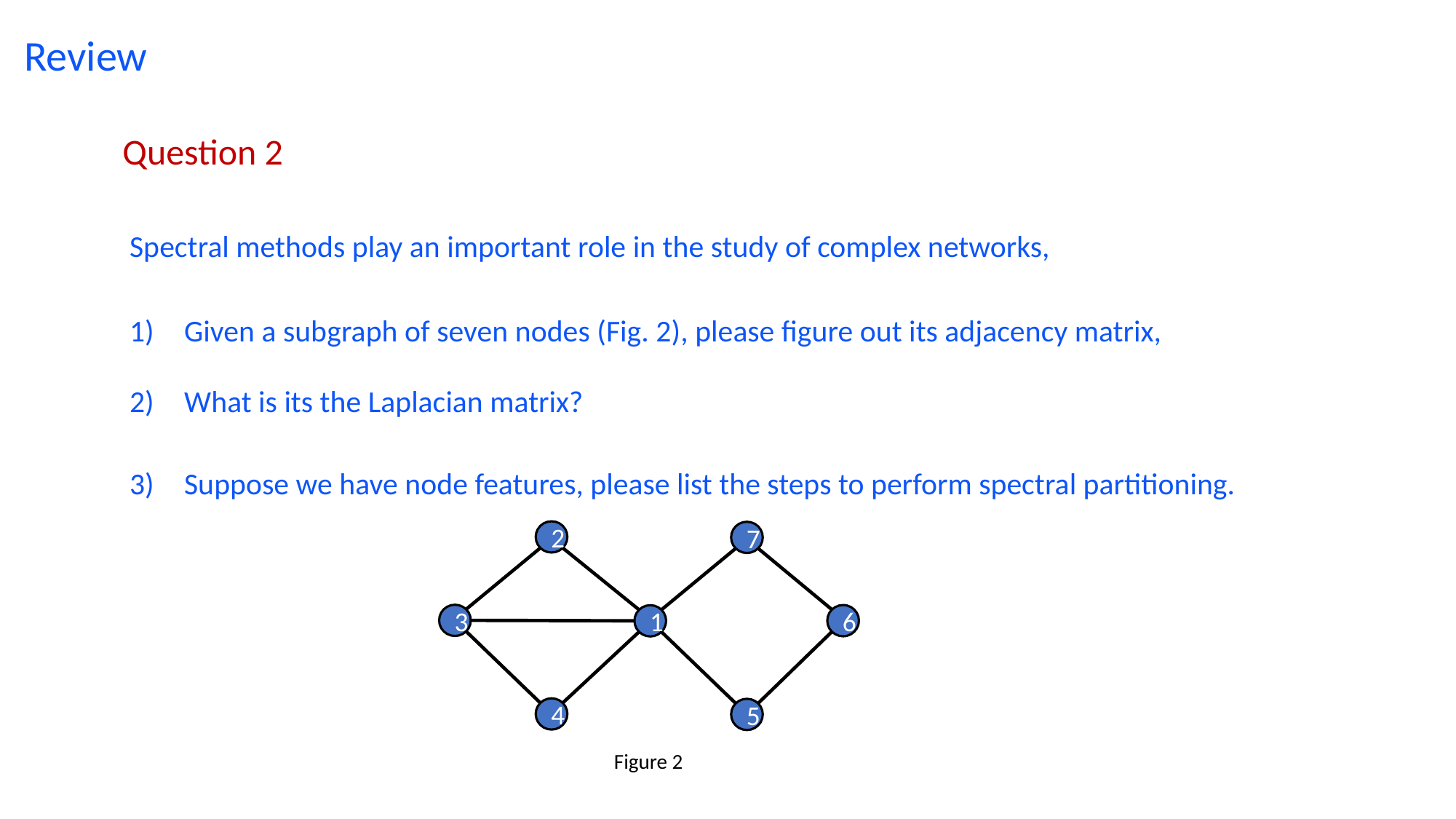

# Review
Question 2
Spectral methods play an important role in the study of complex networks,

Given a subgraph of seven nodes (Fig. 2), please figure out its adjacency matrix,

What is its the Laplacian matrix?

Suppose we have node features, please list the steps to perform spectral partitioning.

2
7
3
6
1
4
5
Figure 2